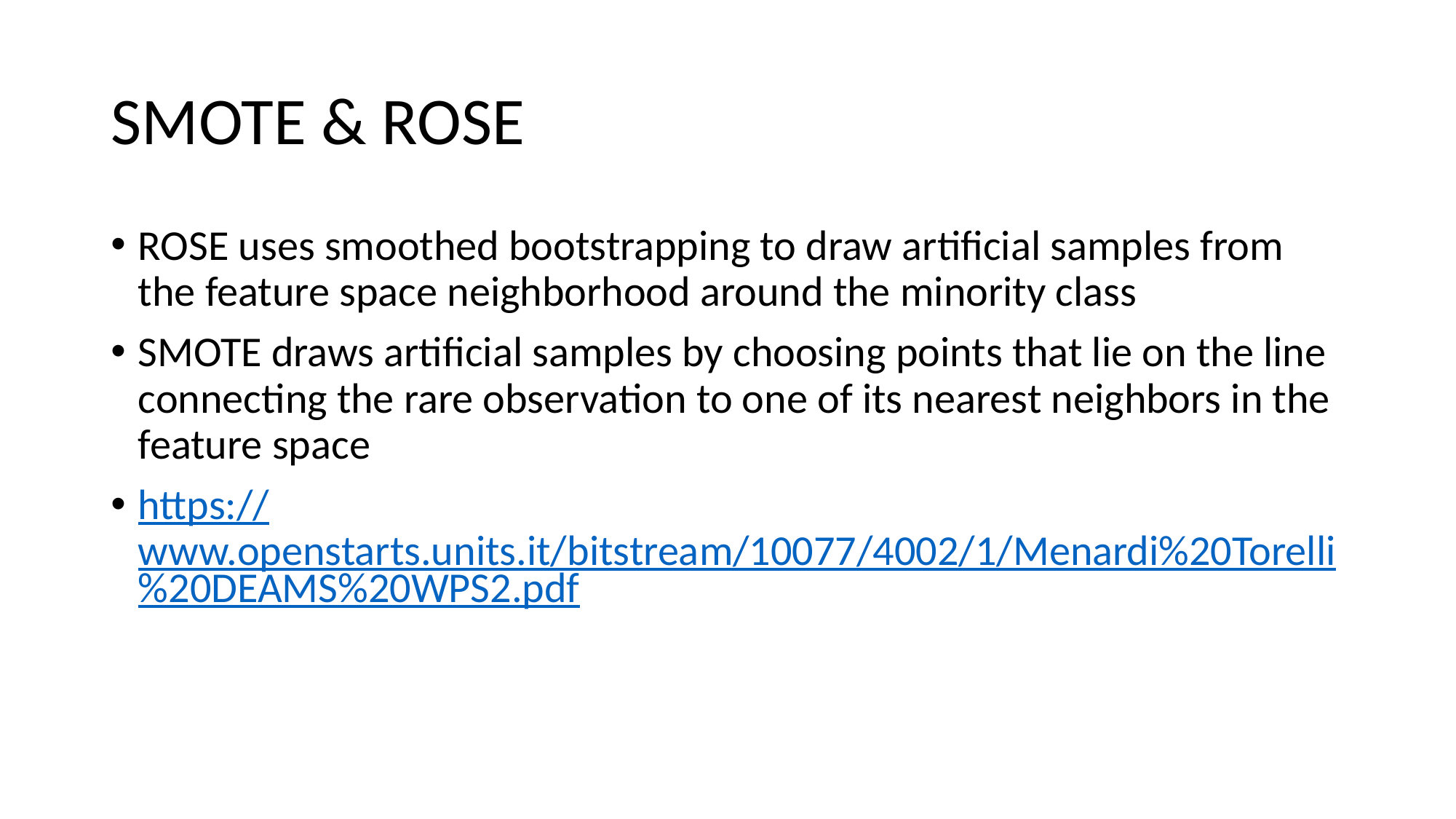

# SMOTE & ROSE
ROSE uses smoothed bootstrapping to draw artificial samples from the feature space neighborhood around the minority class
SMOTE draws artificial samples by choosing points that lie on the line connecting the rare observation to one of its nearest neighbors in the feature space
https://www.openstarts.units.it/bitstream/10077/4002/1/Menardi%20Torelli%20DEAMS%20WPS2.pdf